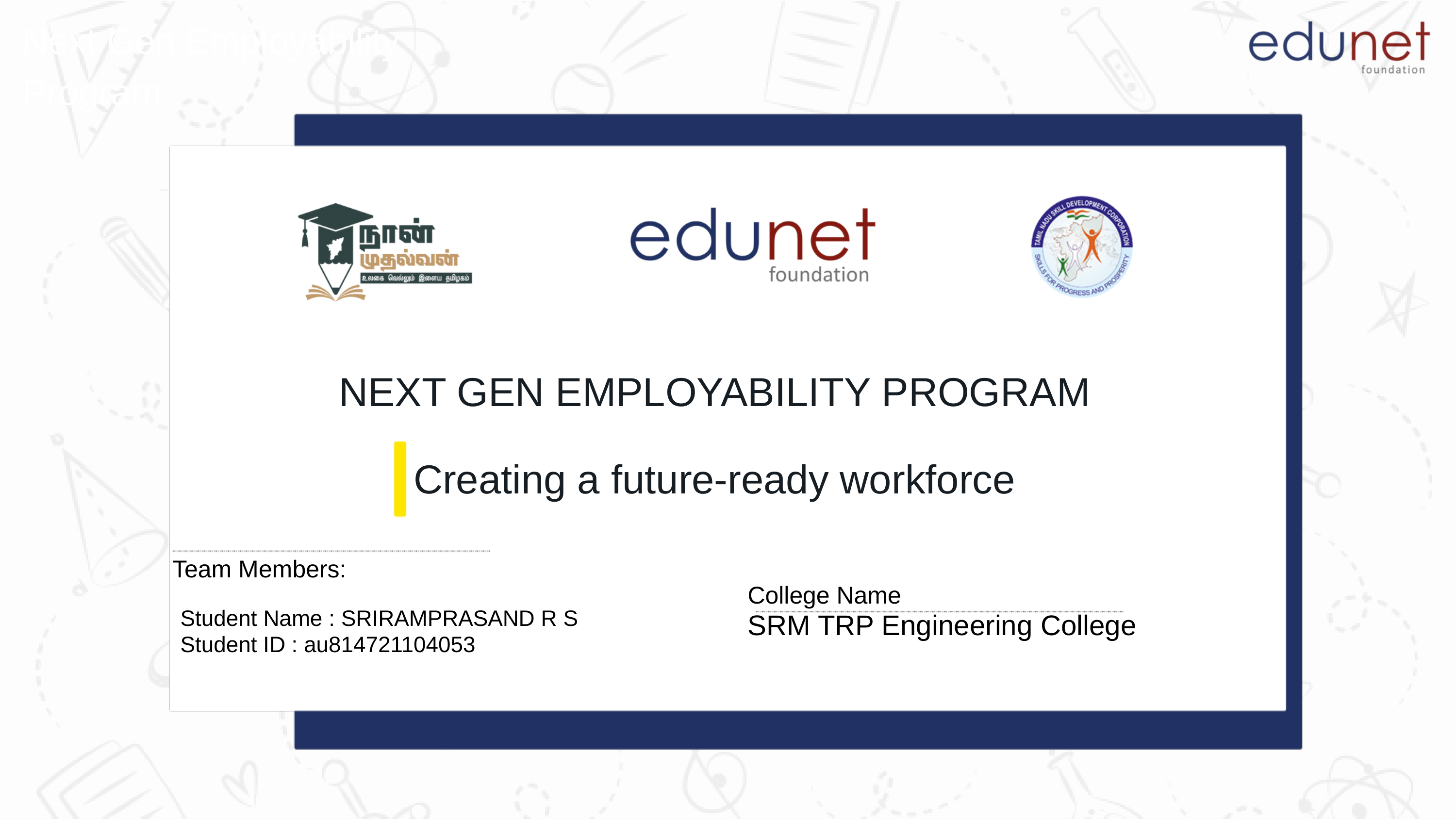

Next Gen Employability Program

NEXT GEN EMPLOYABILITY PROGRAM Creating a future-ready workforce
Team Members:
College Name
SRM TRP Engineering College
Student Name : SRIRAMPRASAND R S  Student ID : au814721104053